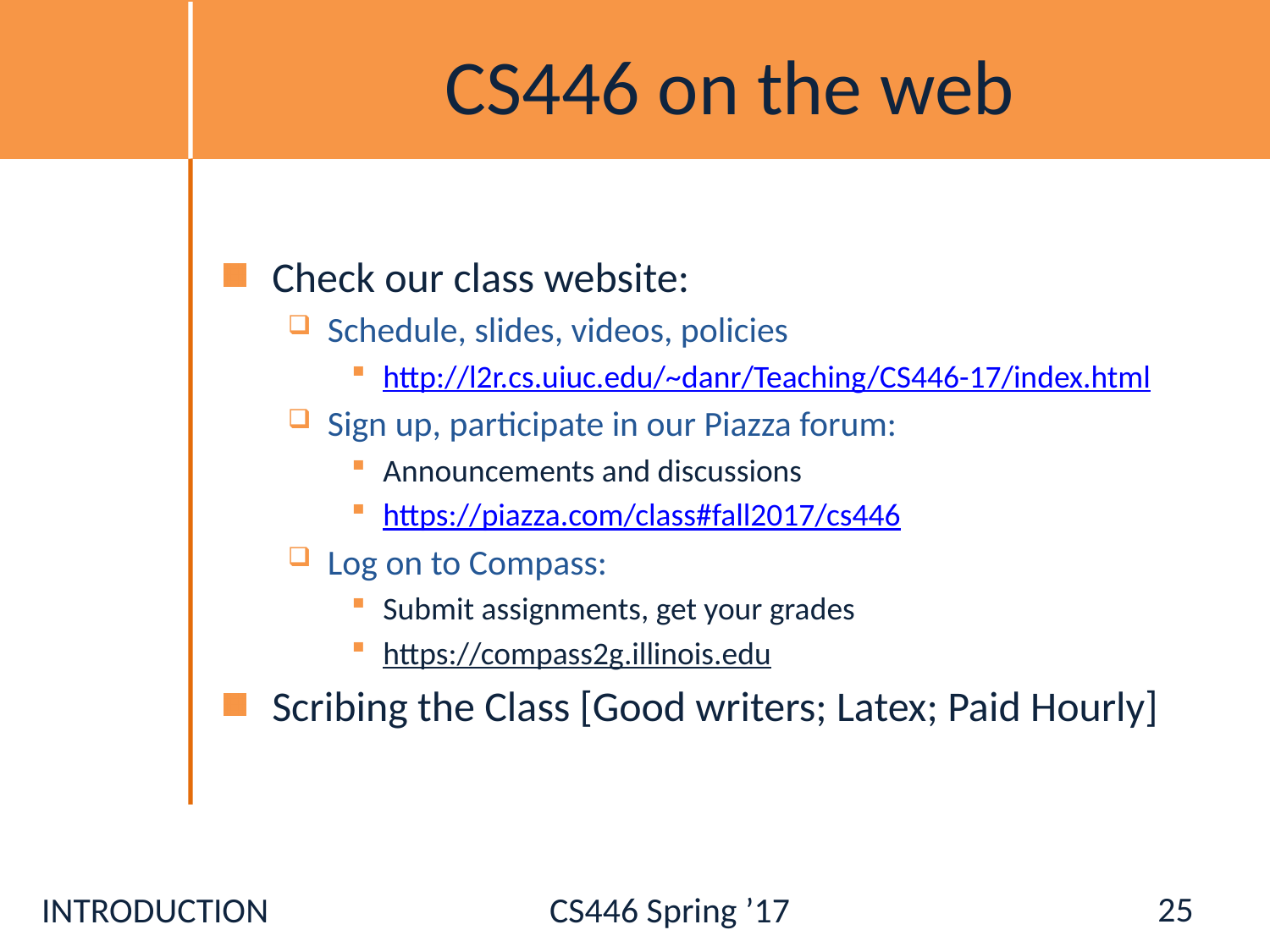

# CS446 on the web
Check our class website:
Schedule, slides, videos, policies
http://l2r.cs.uiuc.edu/~danr/Teaching/CS446-17/index.html
Sign up, participate in our Piazza forum:
Announcements and discussions
https://piazza.com/class#fall2017/cs446
Log on to Compass:
Submit assignments, get your grades
https://compass2g.illinois.edu
Scribing the Class [Good writers; Latex; Paid Hourly]

25